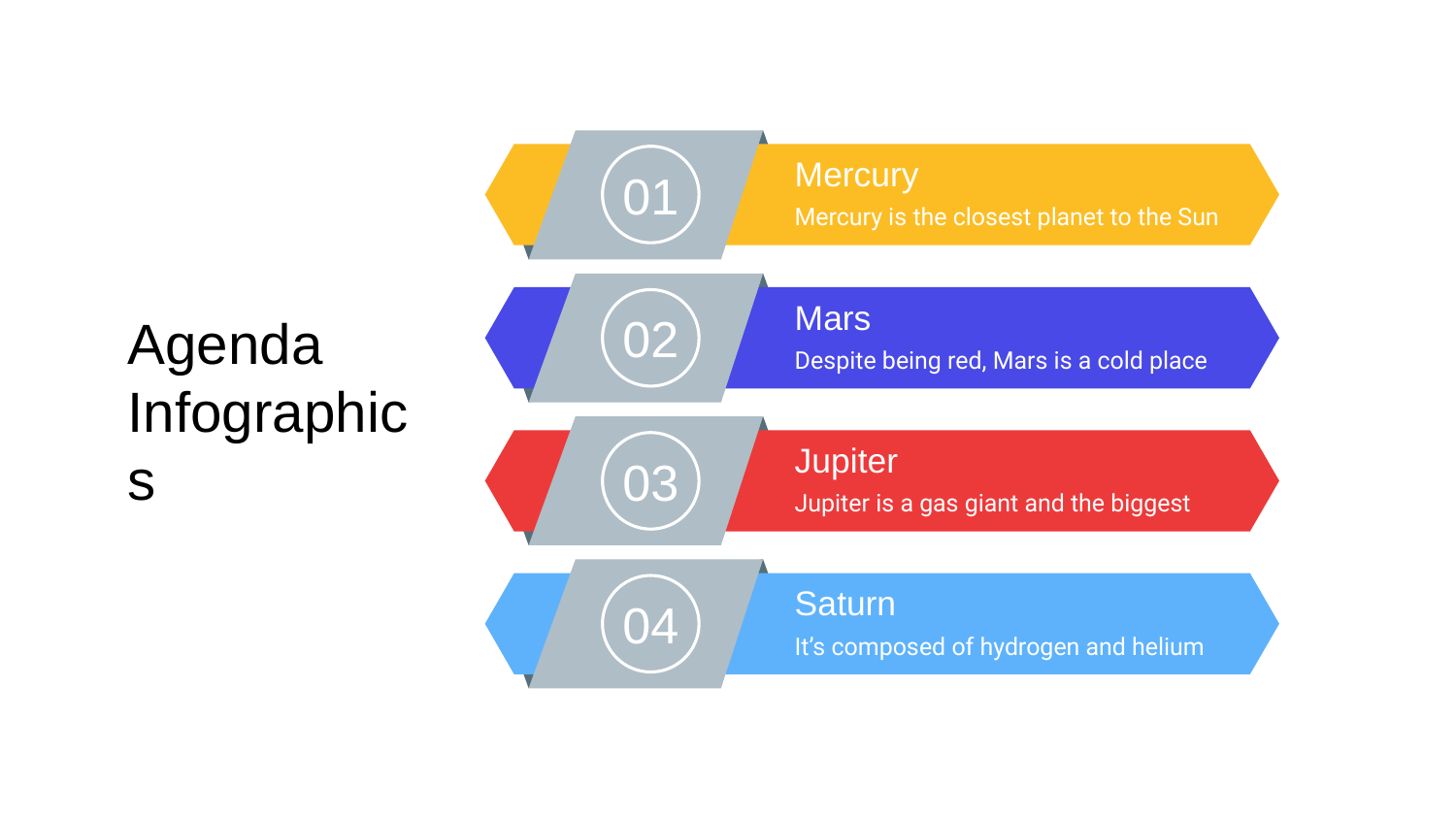

Mercury
Mercury is the closest planet to the Sun
01

Mars
Despite being red, Mars is a cold place
02

# Agenda Infographics

Jupiter
Jupiter is a gas giant and the biggest
03

Saturn
It’s composed of hydrogen and helium

04